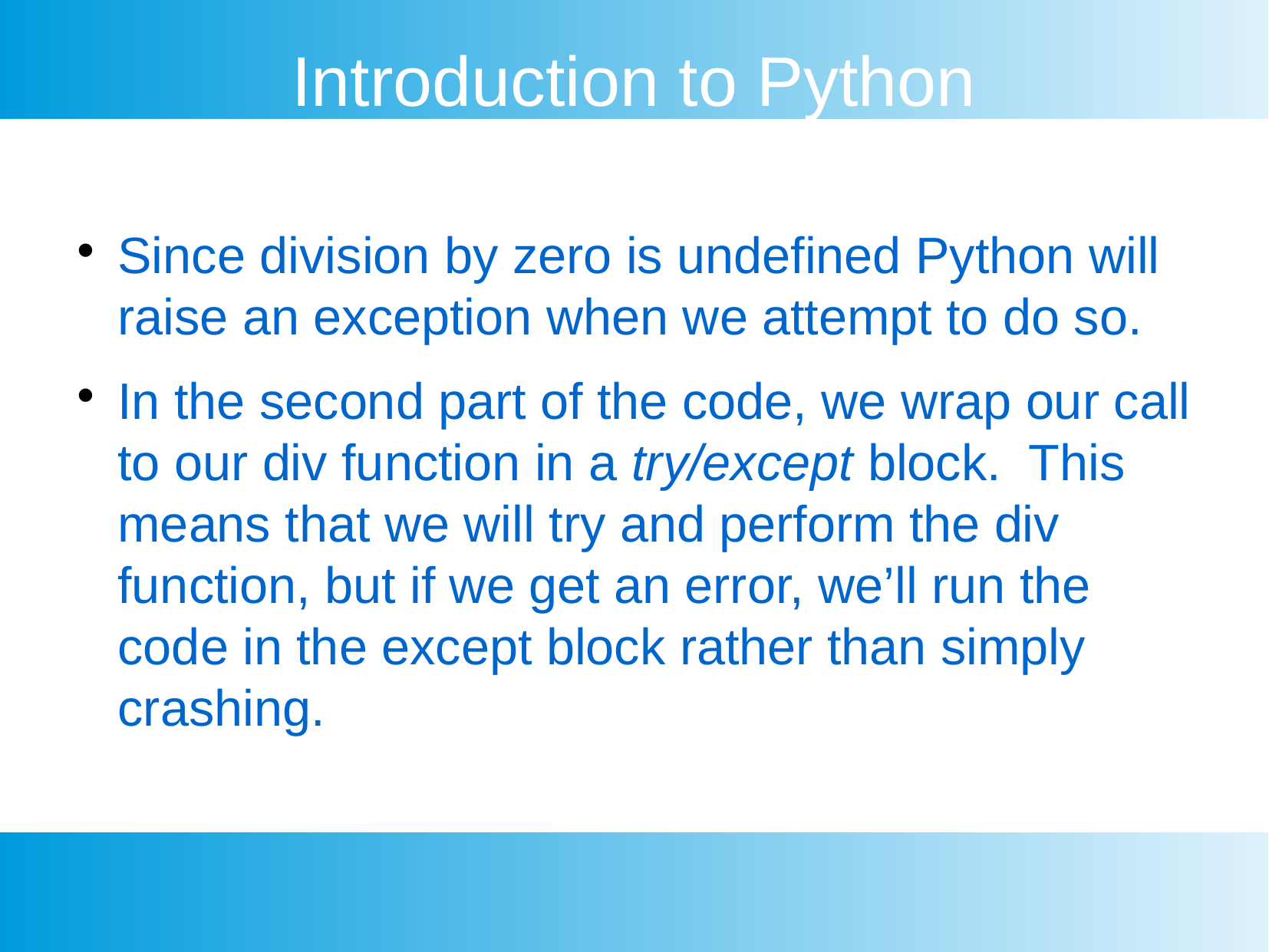

Introduction to Python
Since division by zero is undefined Python will raise an exception when we attempt to do so.
In the second part of the code, we wrap our call to our div function in a try/except block.  This means that we will try and perform the div function, but if we get an error, we’ll run the code in the except block rather than simply crashing.